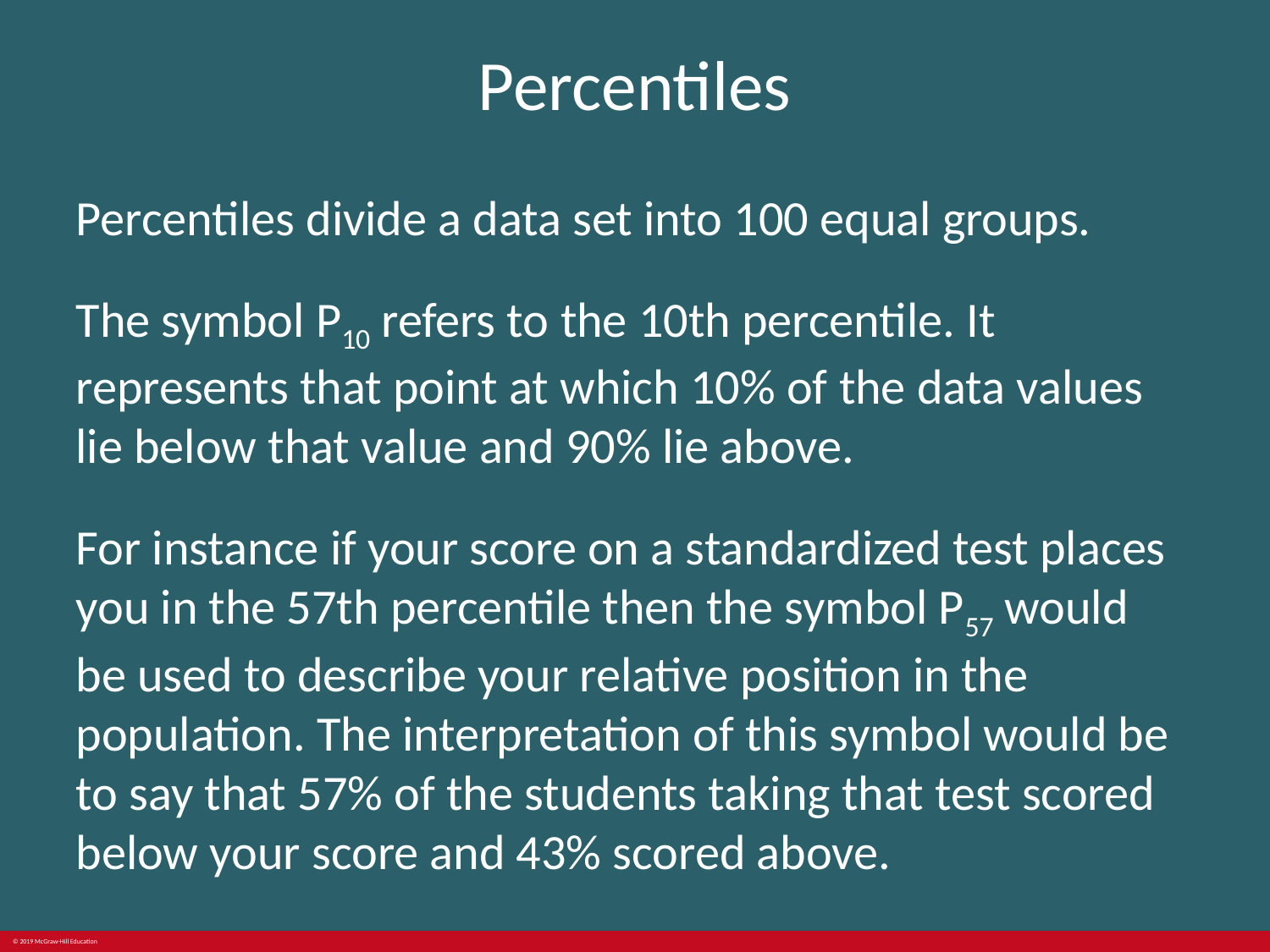

# Percentiles
Percentiles divide a data set into 100 equal groups.
The symbol P10 refers to the 10th percentile. It represents that point at which 10% of the data values lie below that value and 90% lie above.
For instance if your score on a standardized test places you in the 57th percentile then the symbol P57 would be used to describe your relative position in the population. The interpretation of this symbol would be to say that 57% of the students taking that test scored below your score and 43% scored above.